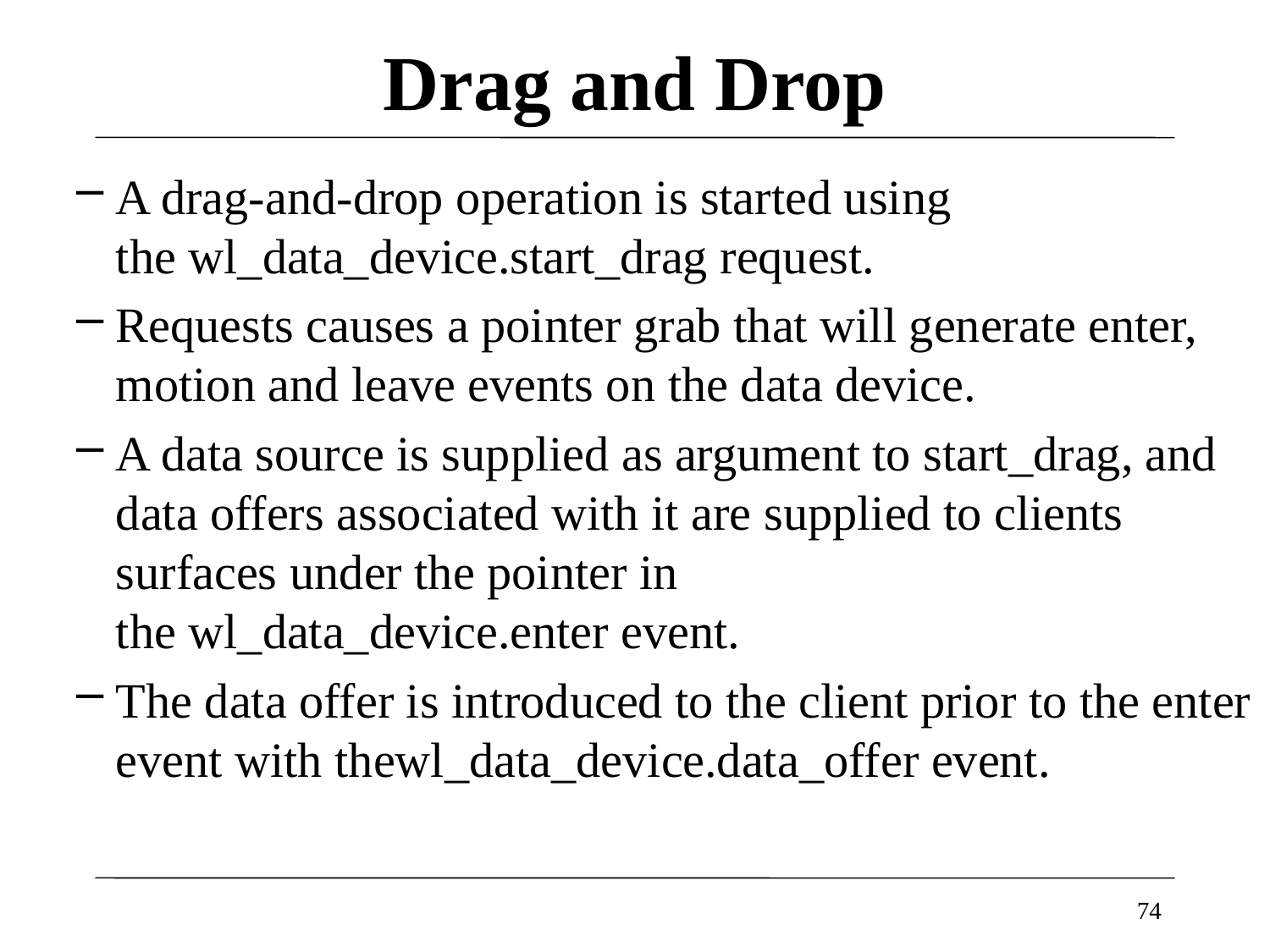

# Drag and Drop
A drag-and-drop operation is started using the wl_data_device.start_drag request.
Requests causes a pointer grab that will generate enter, motion and leave events on the data device.
A data source is supplied as argument to start_drag, and data offers associated with it are supplied to clients surfaces under the pointer in the wl_data_device.enter event.
The data offer is introduced to the client prior to the enter event with thewl_data_device.data_offer event.

74